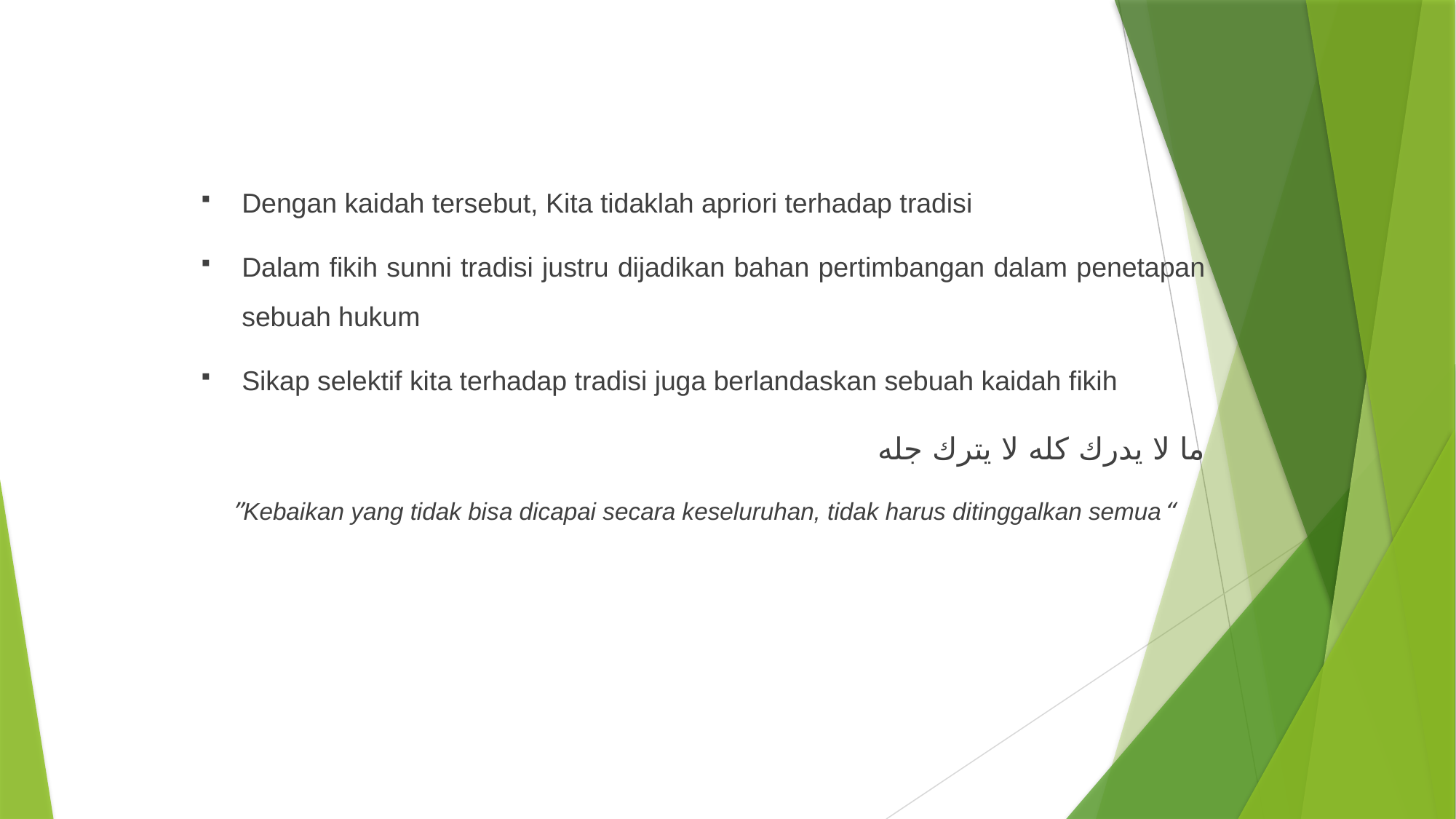

Dengan kaidah tersebut, Kita tidaklah apriori terhadap tradisi
Dalam fikih sunni tradisi justru dijadikan bahan pertimbangan dalam penetapan sebuah hukum
Sikap selektif kita terhadap tradisi juga berlandaskan sebuah kaidah fikih
ما لا يدرك كله لا يترك جله
“Kebaikan yang tidak bisa dicapai secara keseluruhan, tidak harus ditinggalkan semua”